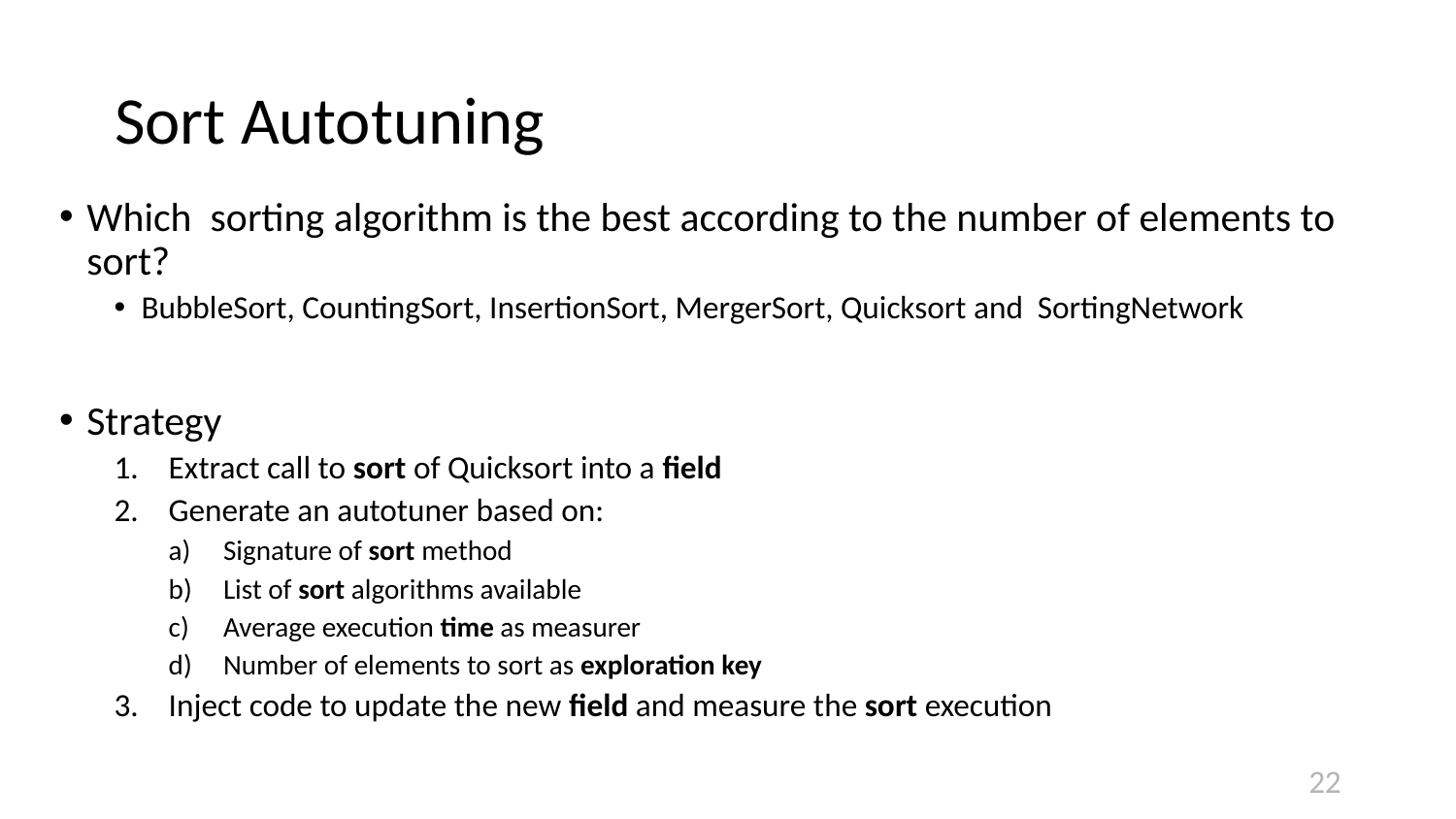

# Sort Autotuning
Which  sorting algorithm is the best according to the number of elements to sort?
BubbleSort, CountingSort, InsertionSort, MergerSort, Quicksort and  SortingNetwork

Strategy
Extract call to sort of Quicksort into a field
Generate an autotuner based on:
Signature of sort method
List of sort algorithms available
Average execution time as measurer
Number of elements to sort as exploration key
Inject code to update the new field and measure the sort execution
22